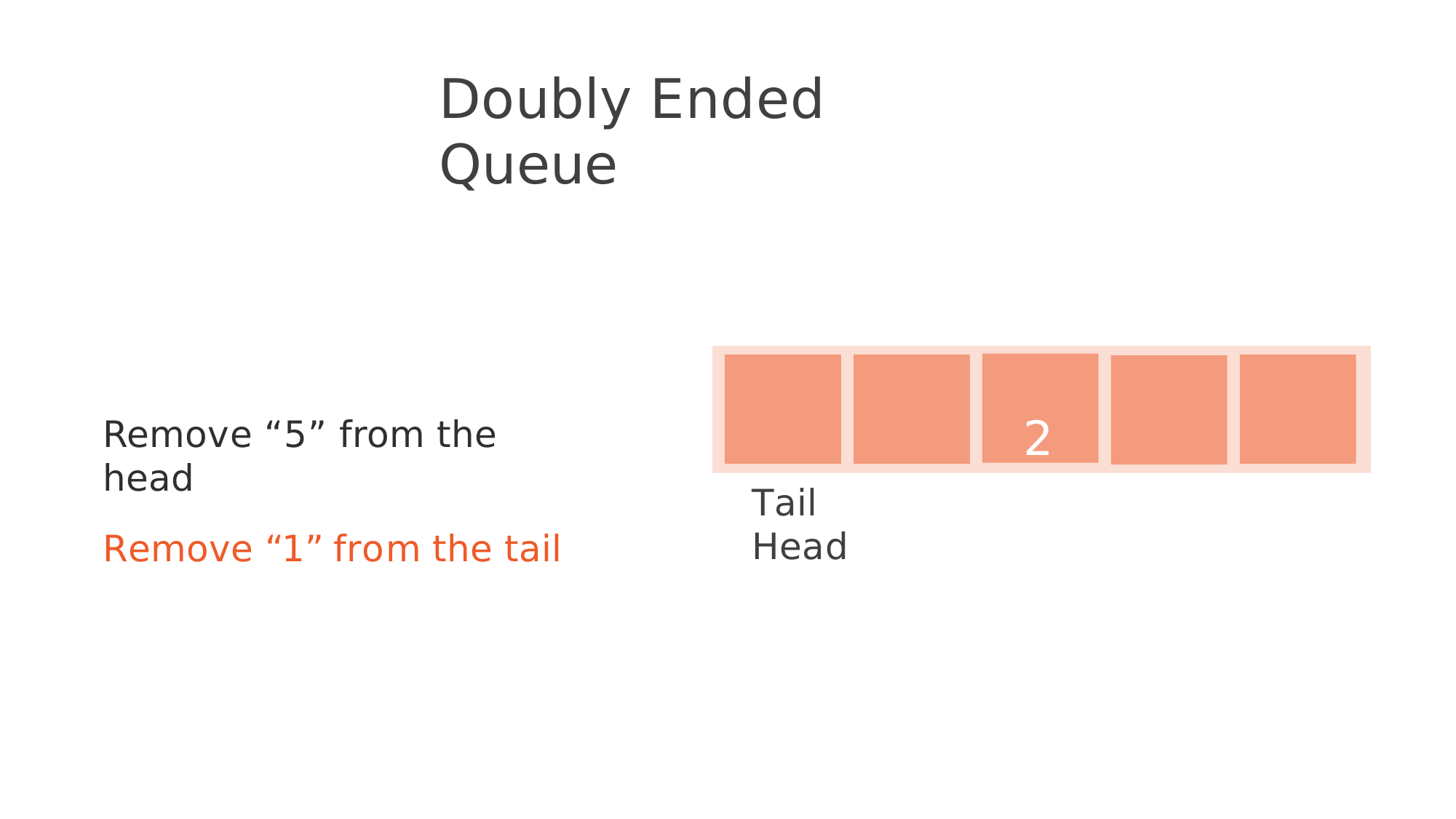

# Doubly Ended Queue

2	3	4
Remove “5” from the head
Remove “1” from the tail
Tail	Head
32